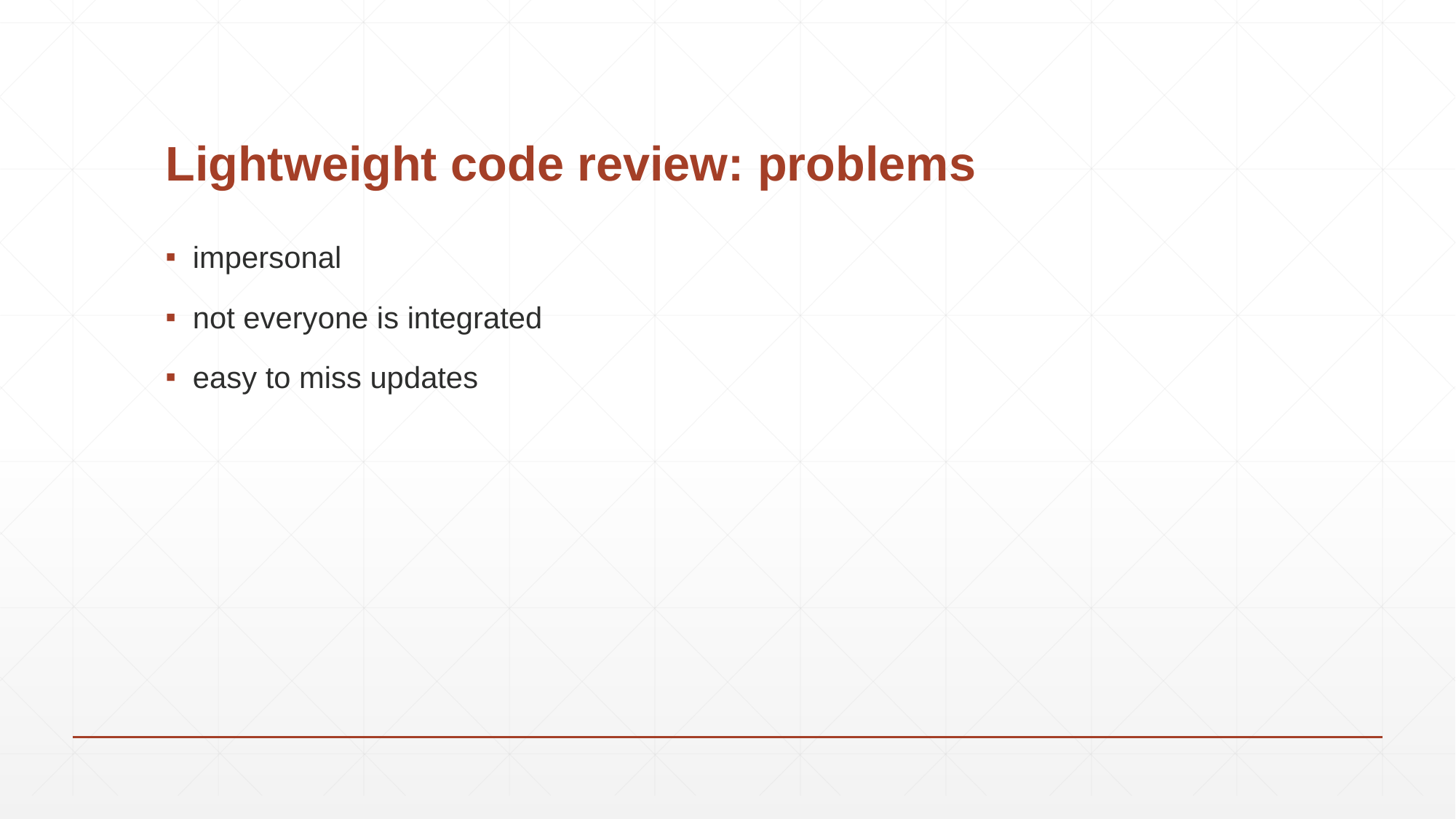

# Lightweight code review: problems
impersonal
not everyone is integrated
easy to miss updates